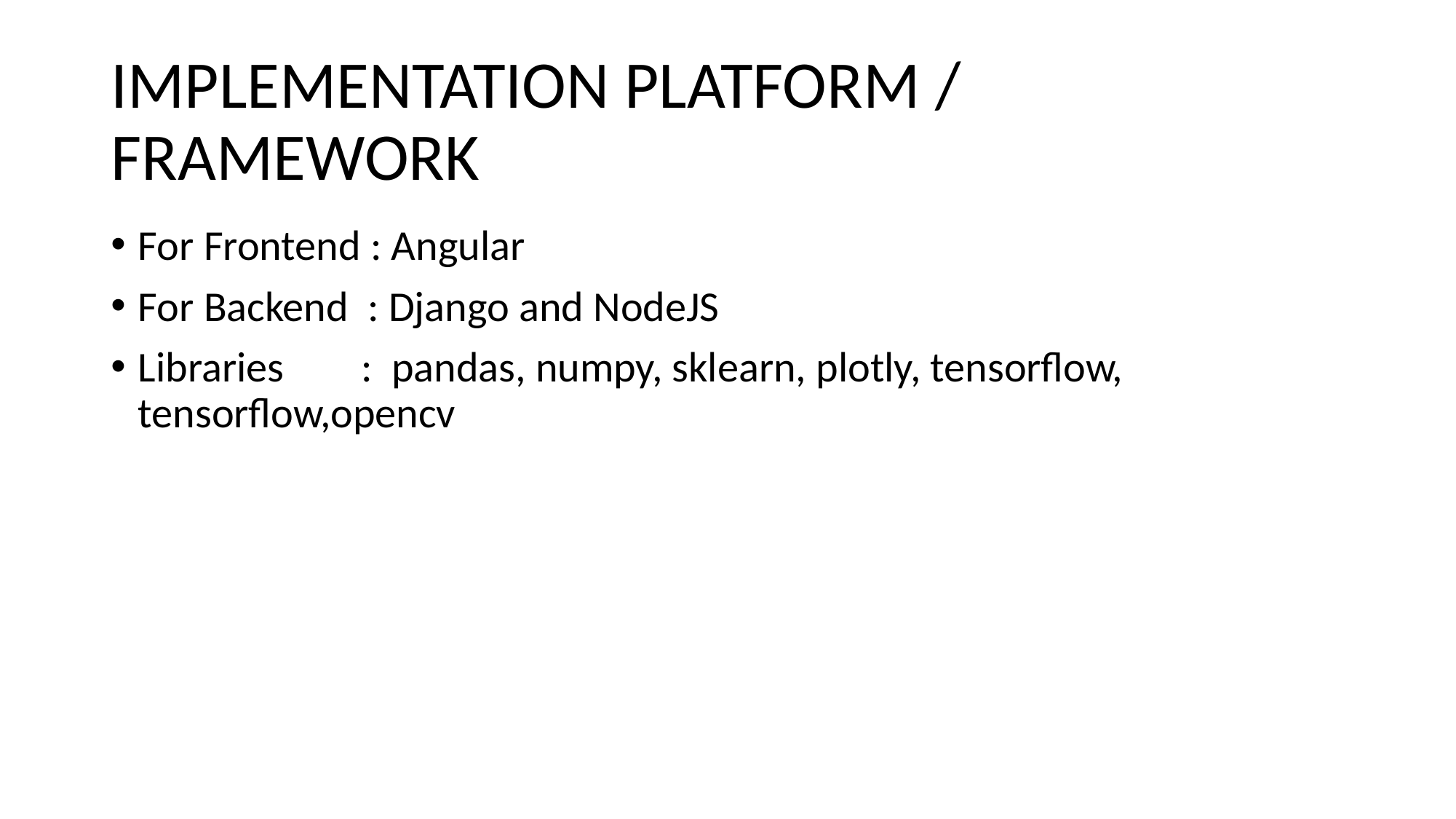

# IMPLEMENTATION PLATFORM / FRAMEWORK
For Frontend : Angular
For Backend  : Django and NodeJS
Libraries        :  pandas, numpy, sklearn, plotly, tensorflow, tensorflow,opencv